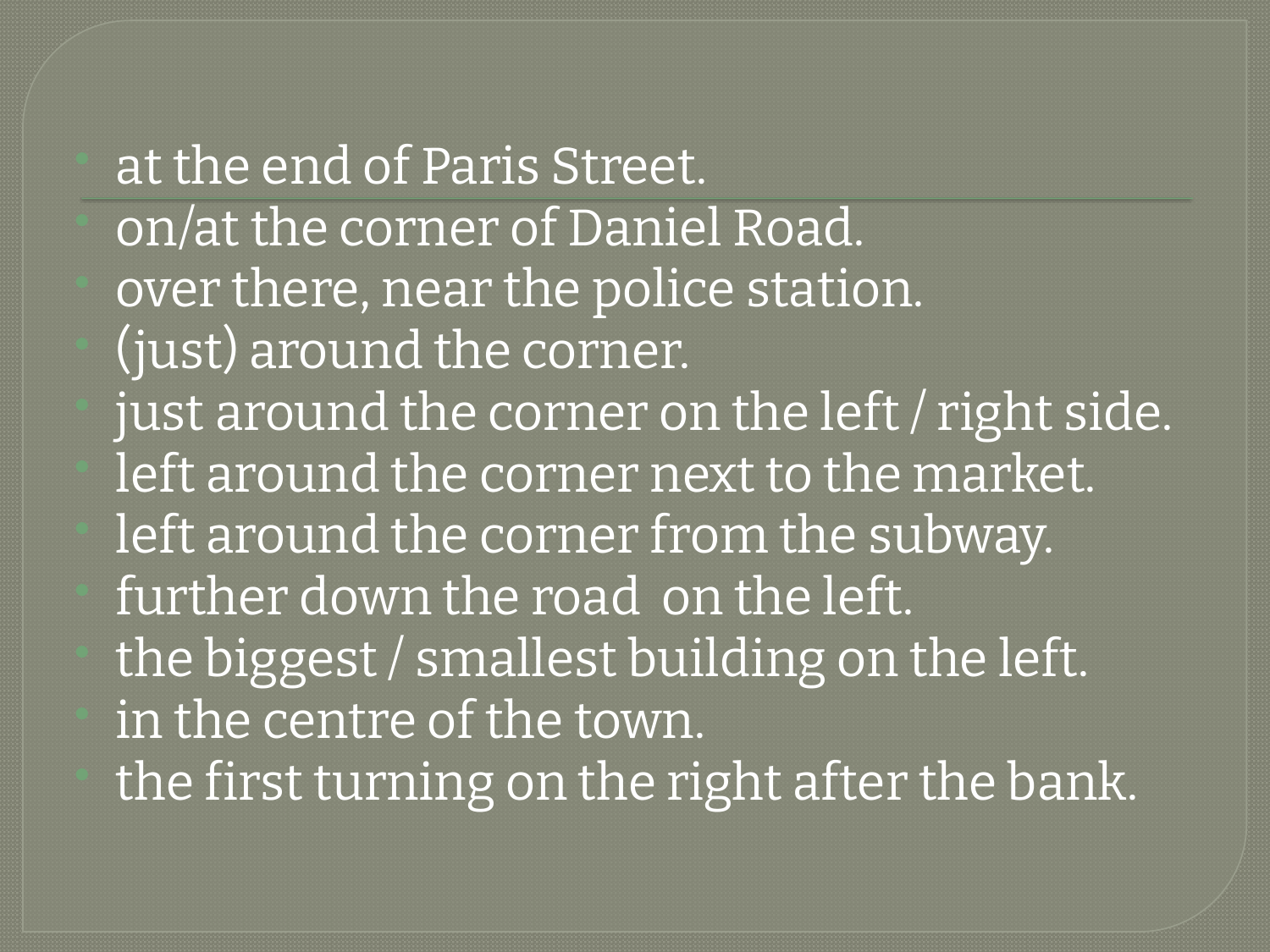

at the end of Paris Street.
on/at the corner of Daniel Road.
over there, near the police station.
(just) around the corner.
just around the corner on the left / right side.
left around the corner next to the market.
left around the corner from the subway.
further down the road  on the left.
the biggest / smallest building on the left.
in the centre of the town.
the first turning on the right after the bank.